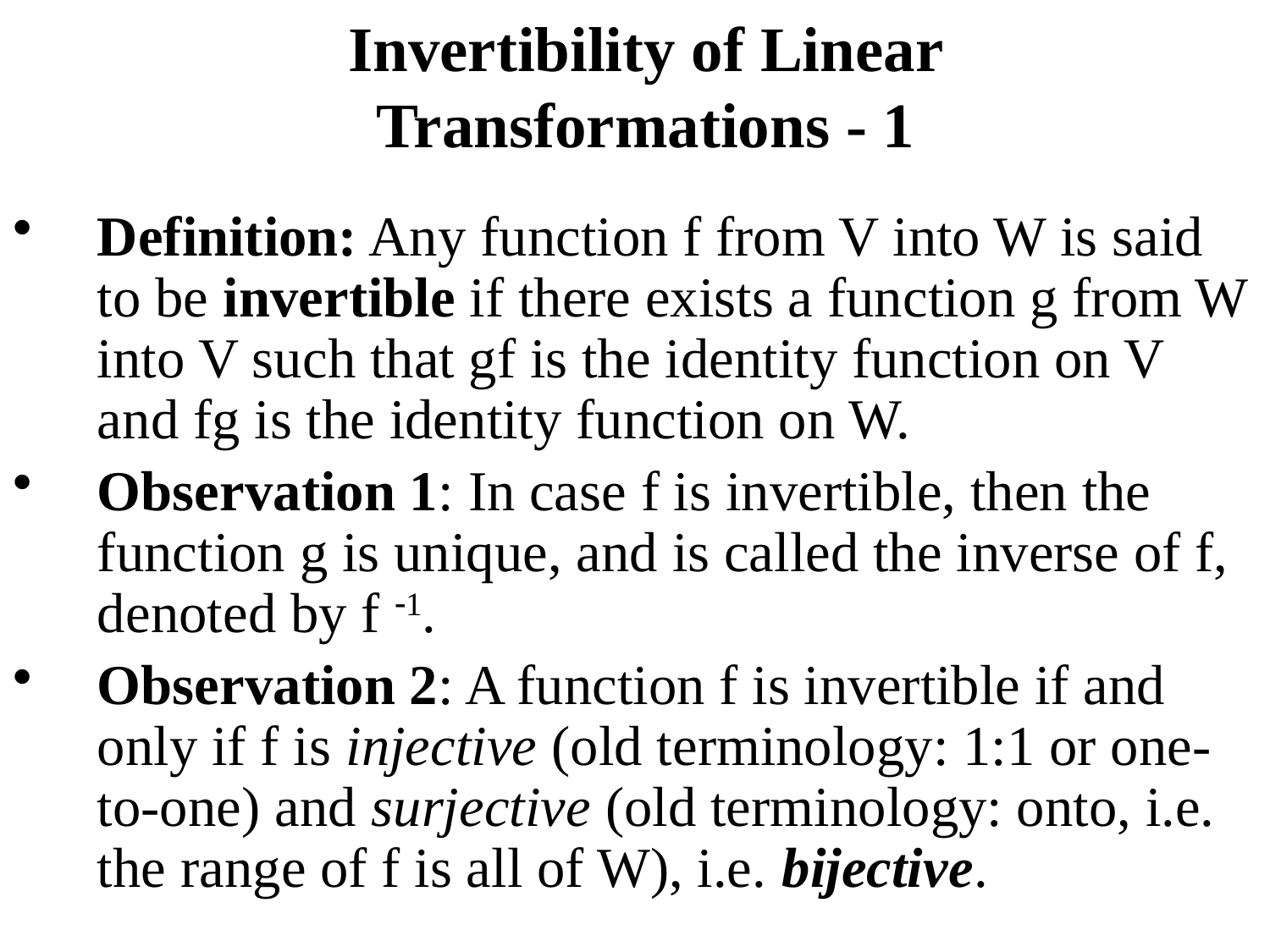

# Invertibility of Linear Transformations - 1
Definition: Any function f from V into W is said to be invertible if there exists a function g from W into V such that gf is the identity function on V and fg is the identity function on W.
Observation 1: In case f is invertible, then the function g is unique, and is called the inverse of f, denoted by f −1.
Observation 2: A function f is invertible if and only if f is injective (old terminology: 1:1 or one-to-one) and surjective (old terminology: onto, i.e. the range of f is all of W), i.e. bijective.